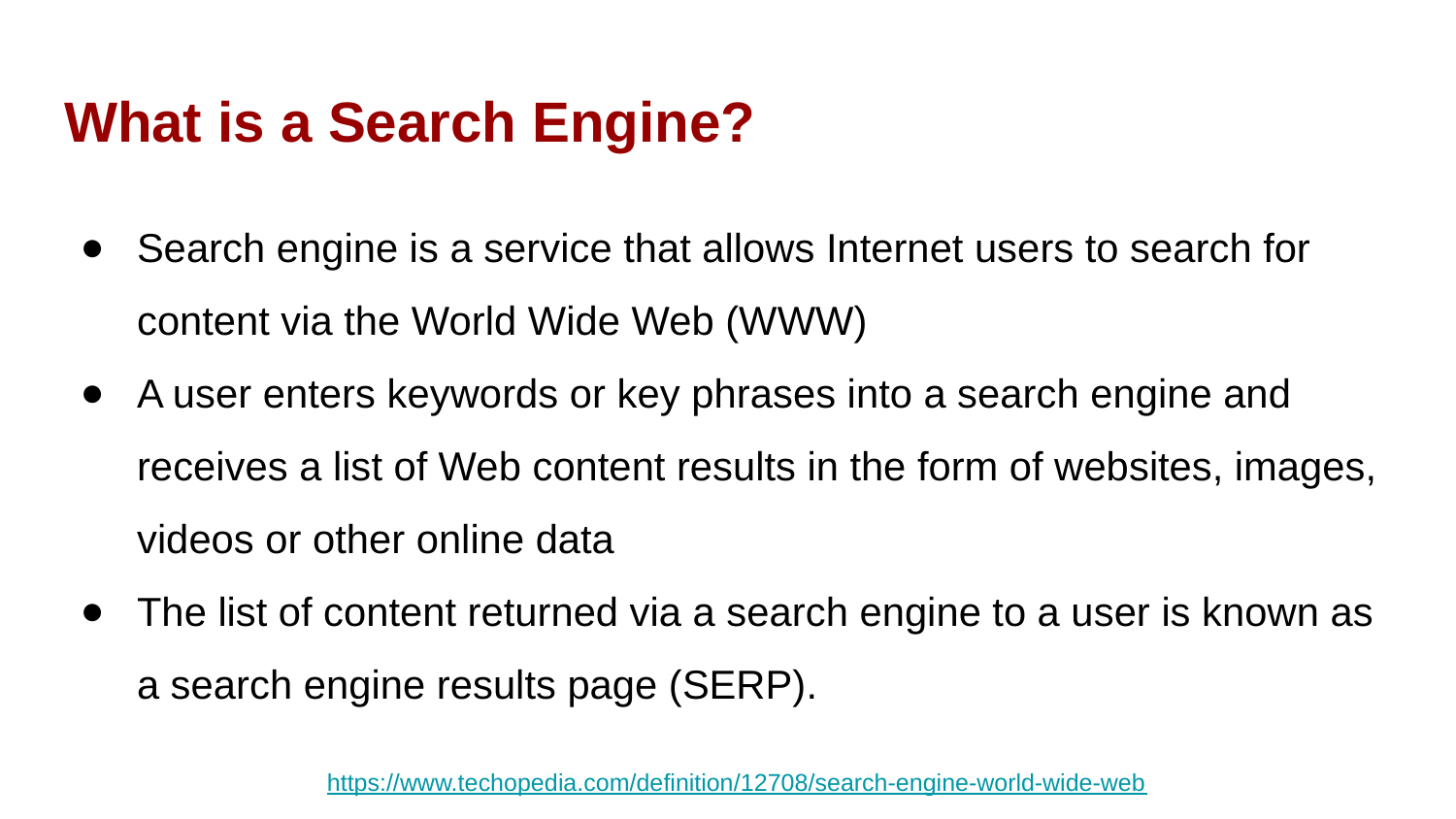

# What is a Search Engine?
Search engine is a service that allows Internet users to search for content via the World Wide Web (WWW)
A user enters keywords or key phrases into a search engine and receives a list of Web content results in the form of websites, images, videos or other online data
The list of content returned via a search engine to a user is known as a search engine results page (SERP).

https://www.techopedia.com/definition/12708/search-engine-world-wide-web